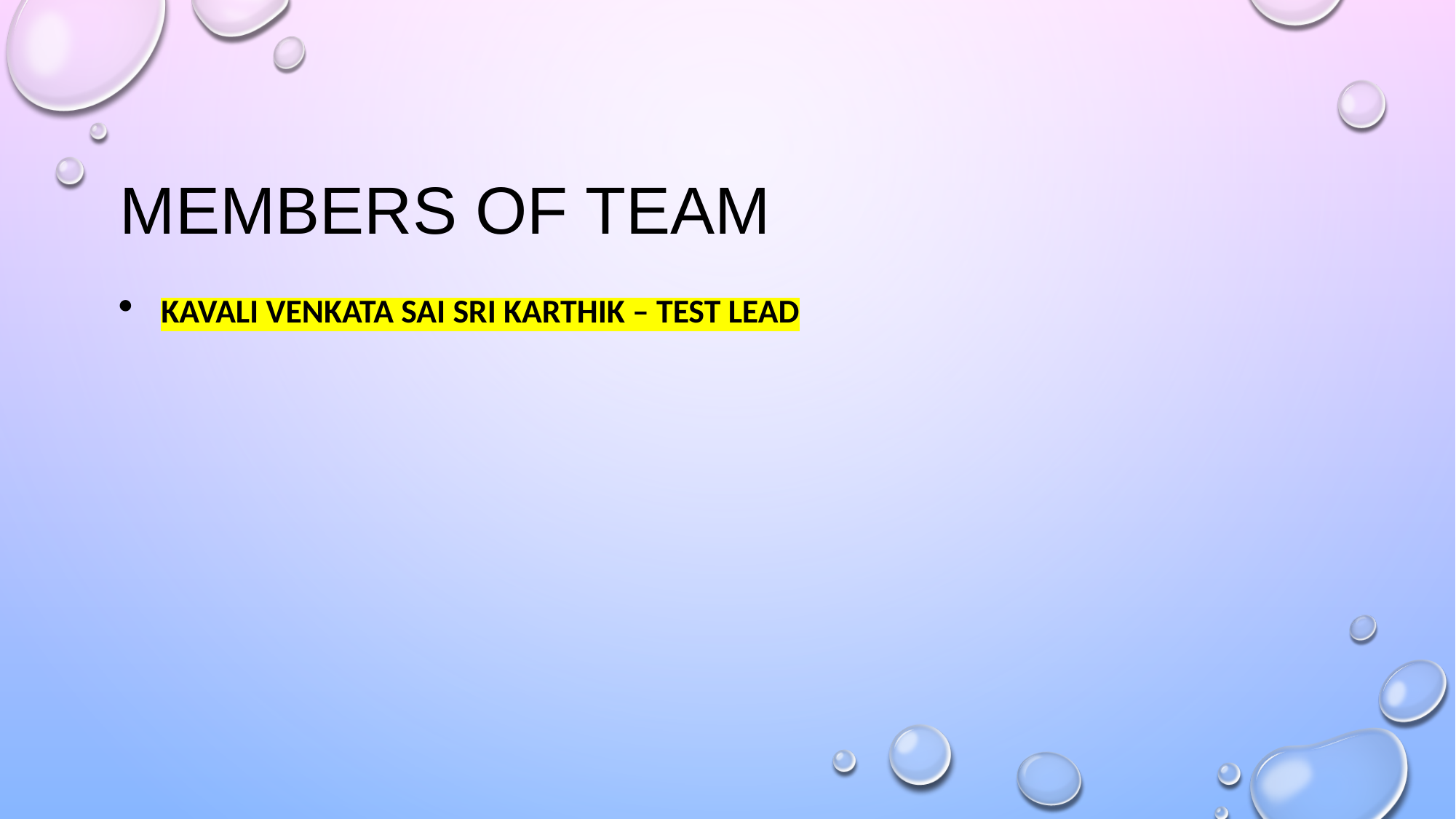

# Members of Team
KAVALI VENKATA SAI SRI KARTHIK – TEST LEAD